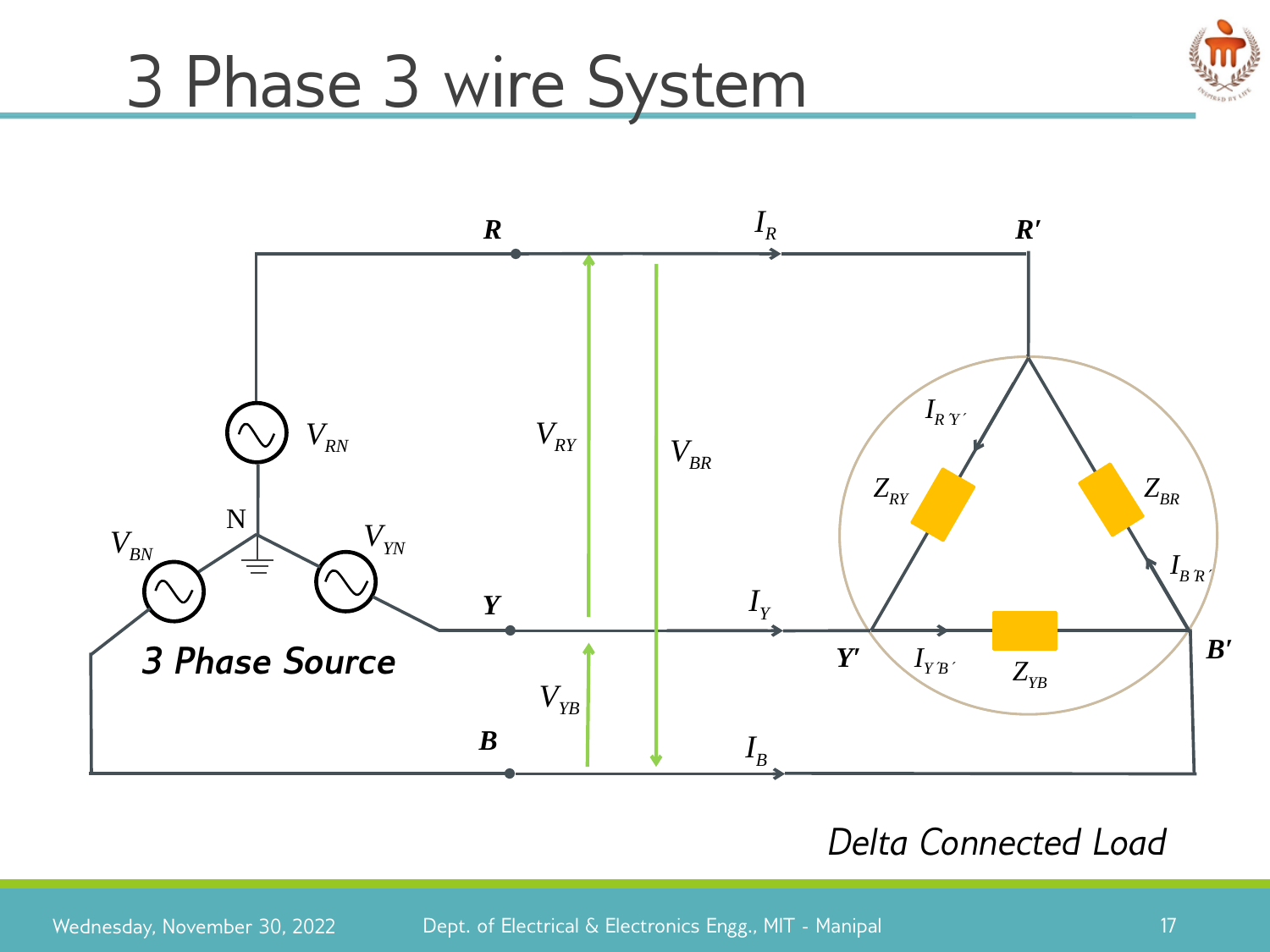

# 3 Phase 3 wire System
IR
R′
R

VRN
N
VYN
VBN

Y
B

ZR
ZY
ZB
O

IR′Y′
ZRY
ZBR

IB′R′

IY′B′
ZYB
VRY
VBR
IY
B′
3 Phase Source
Y′
VYB
IB
3 Wire Star Connected Load
Delta Connected Load